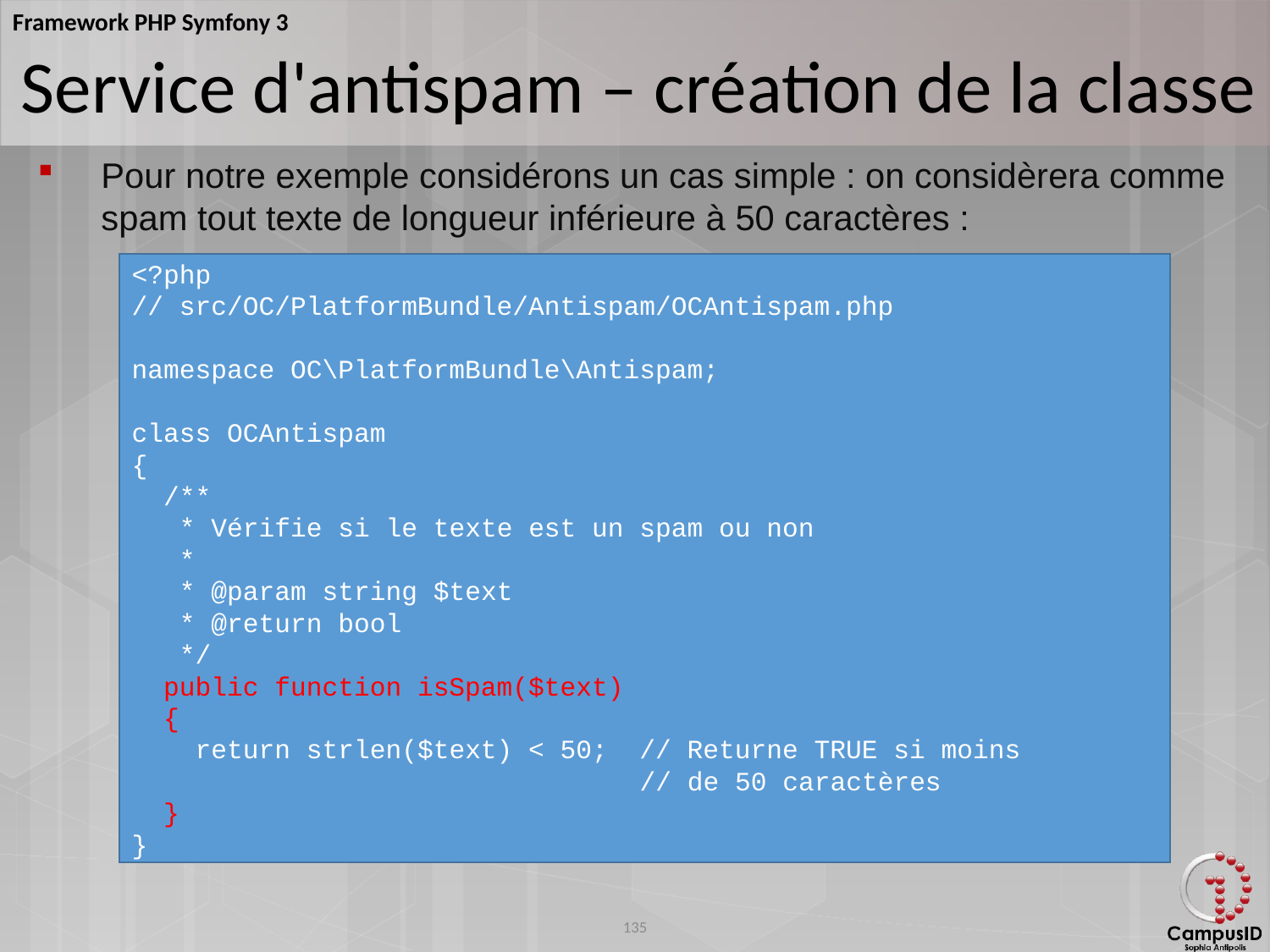

Service d'antispam – création de la classe
Pour notre exemple considérons un cas simple : on considèrera comme spam tout texte de longueur inférieure à 50 caractères :
<?php
// src/OC/PlatformBundle/Antispam/OCAntispam.php

namespace OC\PlatformBundle\Antispam;

class OCAntispam
{
  /**
   * Vérifie si le texte est un spam ou non
   *
   * @param string $text
   * @return bool
   */
  public function isSpam($text)
  {
    return strlen($text) < 50;  // Returne TRUE si moins
                                // de 50 caractères
  }
}